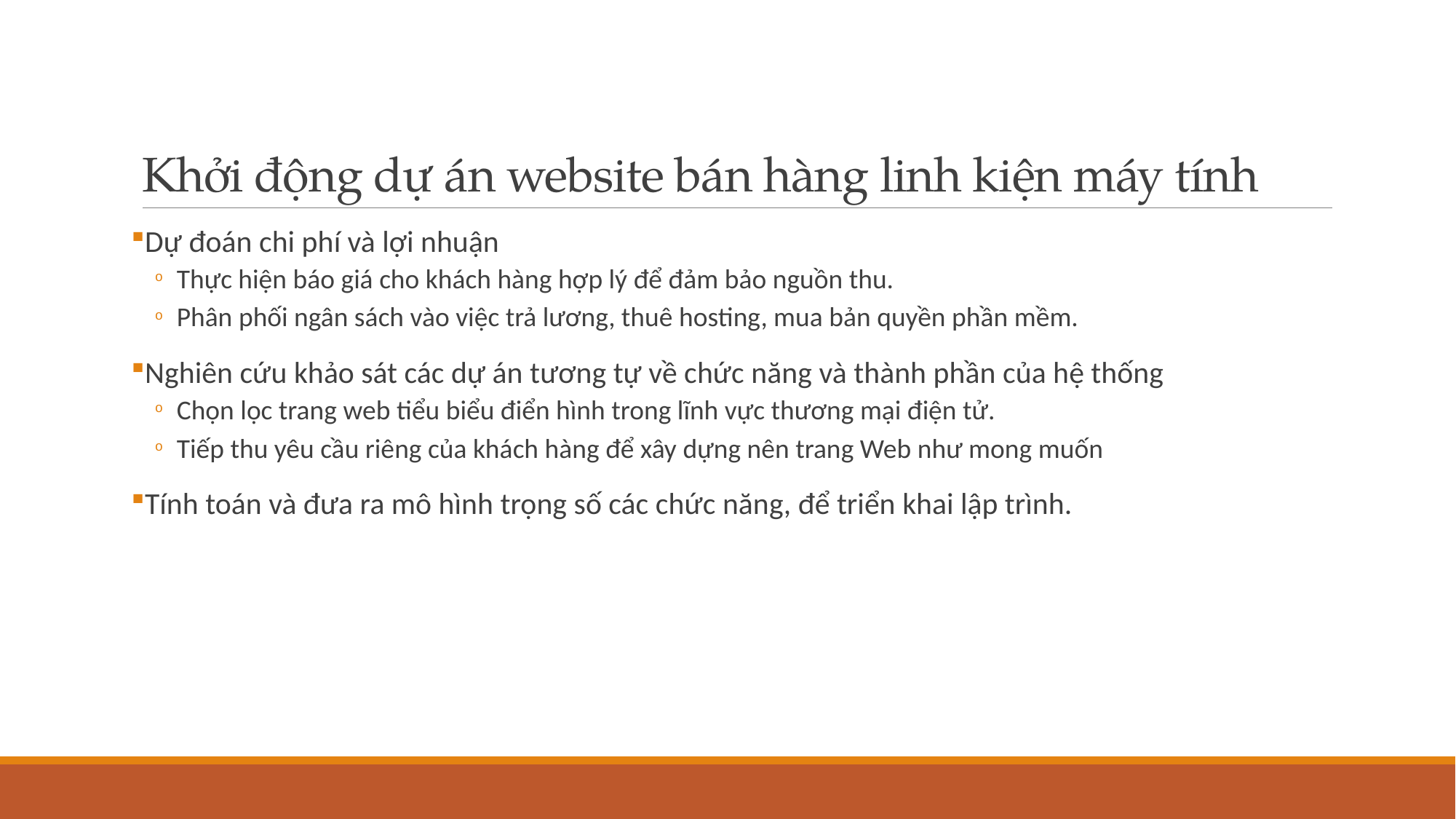

# Khởi động dự án website bán hàng linh kiện máy tính
Dự đoán chi phí và lợi nhuận
Thực hiện báo giá cho khách hàng hợp lý để đảm bảo nguồn thu.
Phân phối ngân sách vào việc trả lương, thuê hosting, mua bản quyền phần mềm.
Nghiên cứu khảo sát các dự án tương tự về chức năng và thành phần của hệ thống
Chọn lọc trang web tiểu biểu điển hình trong lĩnh vực thương mại điện tử.
Tiếp thu yêu cầu riêng của khách hàng để xây dựng nên trang Web như mong muốn
Tính toán và đưa ra mô hình trọng số các chức năng, để triển khai lập trình.